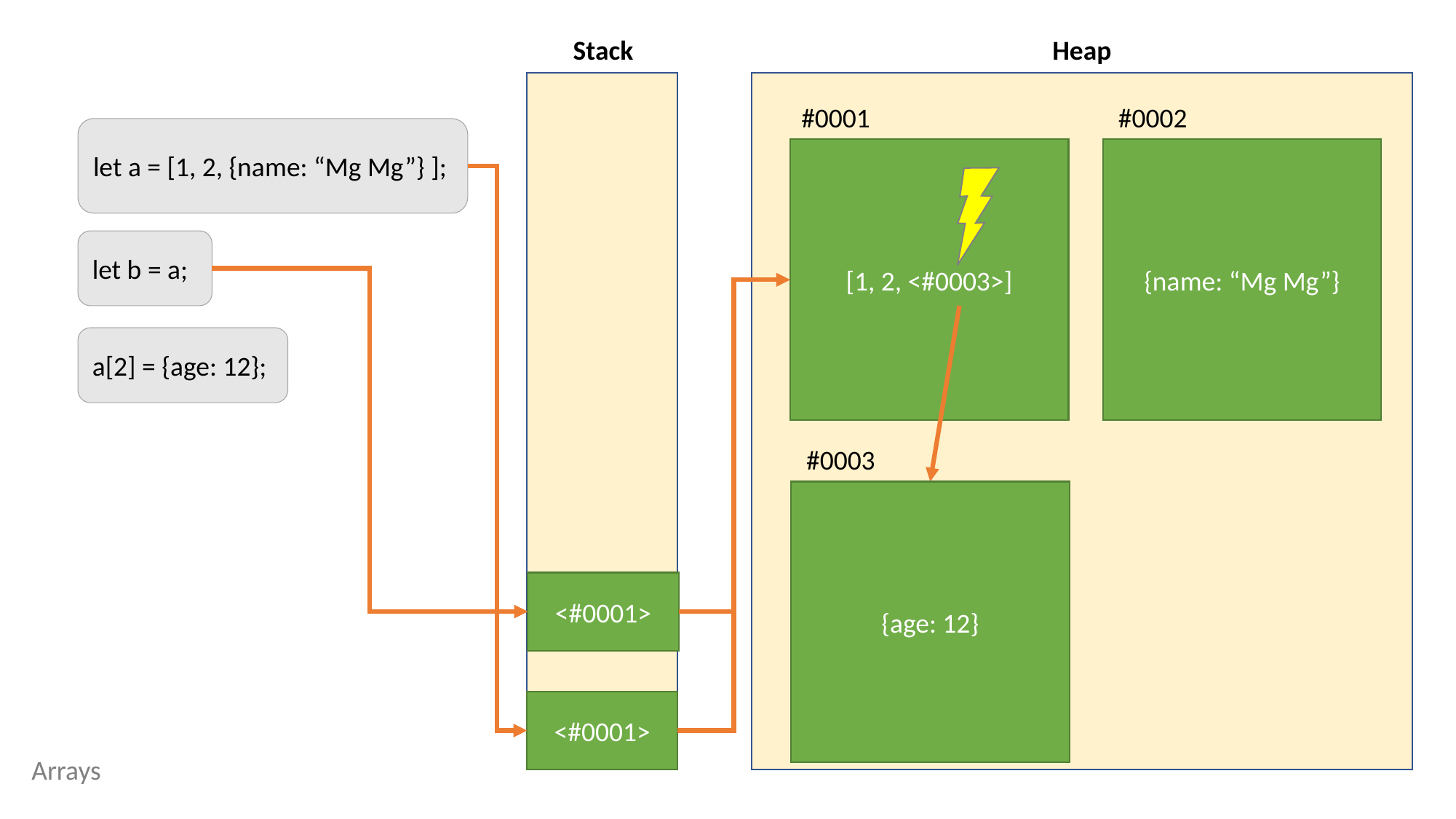

Heap
Stack

#0001
#0002
let a = [1, 2, {name: “Mg Mg”} ];
[1, 2, <#0003>]
{name: “Mg Mg”}

let b = a;
a[2] = {age: 12};
#0003
{age: 12}
<#0001>
<#0001>
Arrays